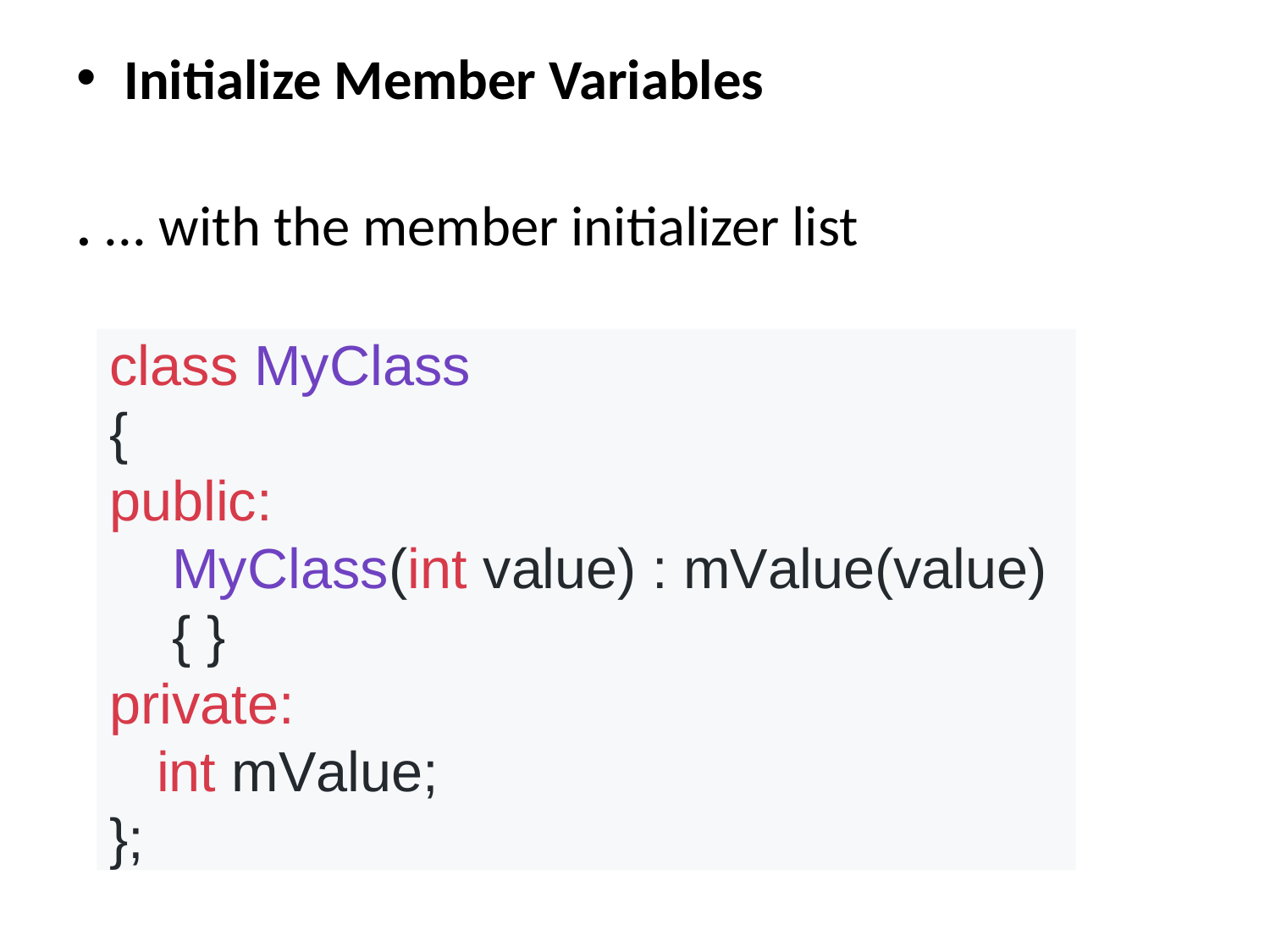

Initialize Member Variables
. ... with the member initializer list
#
class MyClass
{
public:
    MyClass(int value) : mValue(value)
    { }
private:
   int mValue;
};